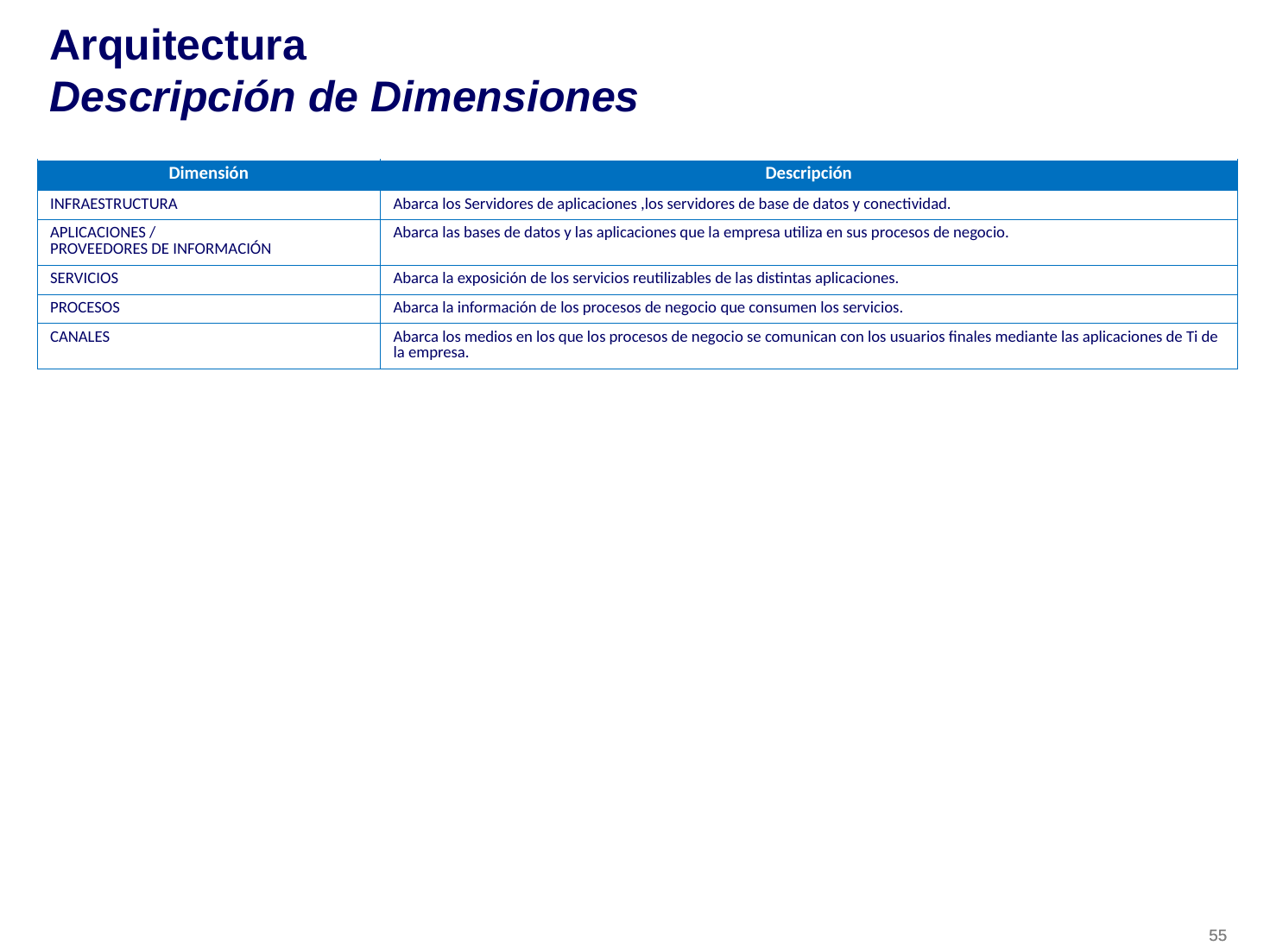

# Arquitectura Descripción de Dimensiones
| Dimensión | Descripción |
| --- | --- |
| INFRAESTRUCTURA | Abarca los Servidores de aplicaciones ,los servidores de base de datos y conectividad. |
| APLICACIONES / PROVEEDORES DE INFORMACIÓN | Abarca las bases de datos y las aplicaciones que la empresa utiliza en sus procesos de negocio. |
| SERVICIOS | Abarca la exposición de los servicios reutilizables de las distintas aplicaciones. |
| PROCESOS | Abarca la información de los procesos de negocio que consumen los servicios. |
| CANALES | Abarca los medios en los que los procesos de negocio se comunican con los usuarios finales mediante las aplicaciones de Ti de la empresa. |